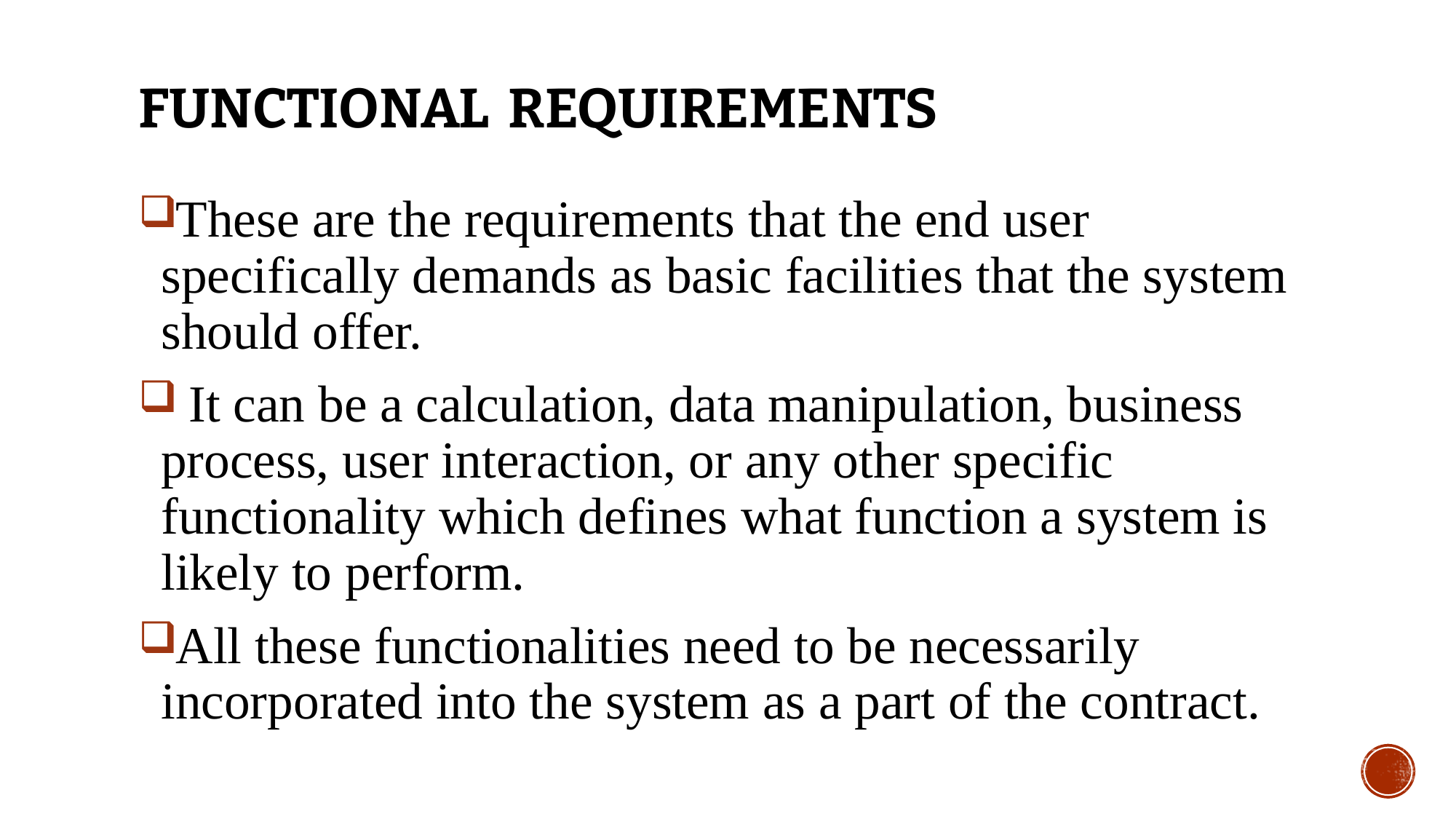

# Functional requirements
These are the requirements that the end user specifically demands as basic facilities that the system should offer.
 It can be a calculation, data manipulation, business process, user interaction, or any other specific functionality which defines what function a system is likely to perform.
All these functionalities need to be necessarily incorporated into the system as a part of the contract.